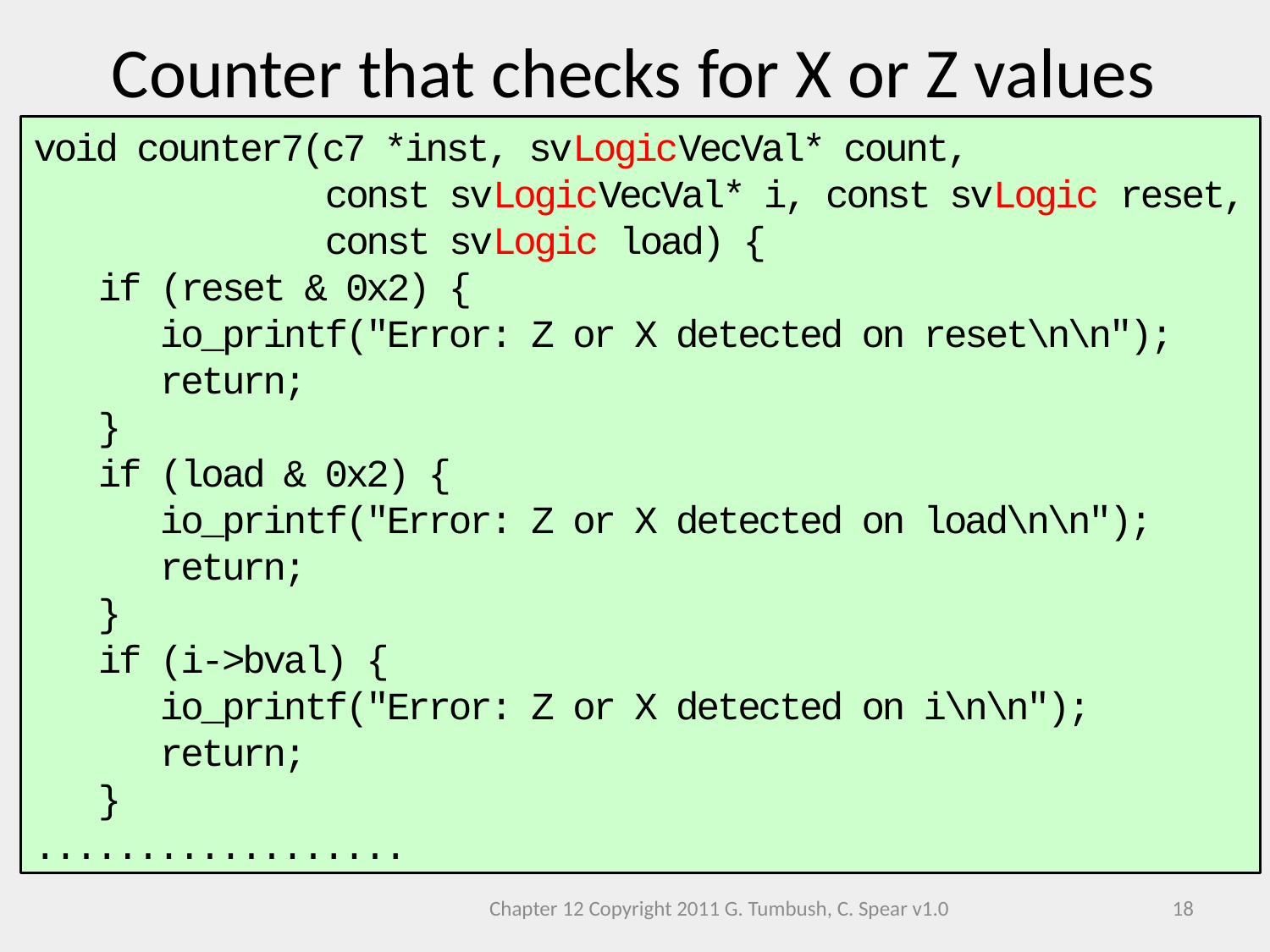

Counter that checks for X or Z values
void counter7(c7 *inst, svLogicVecVal* count,
              const svLogicVecVal* i, const svLogic reset,
              const svLogic load) {
   if (reset & 0x2) {
      io_printf("Error: Z or X detected on reset\n\n");
      return;
   }
   if (load & 0x2) {
      io_printf("Error: Z or X detected on load\n\n");
      return;
   }
   if (i->bval) {
      io_printf("Error: Z or X detected on i\n\n");
      return;
   }
..................
Chapter 12 Copyright 2011 G. Tumbush, C. Spear v1.0
18